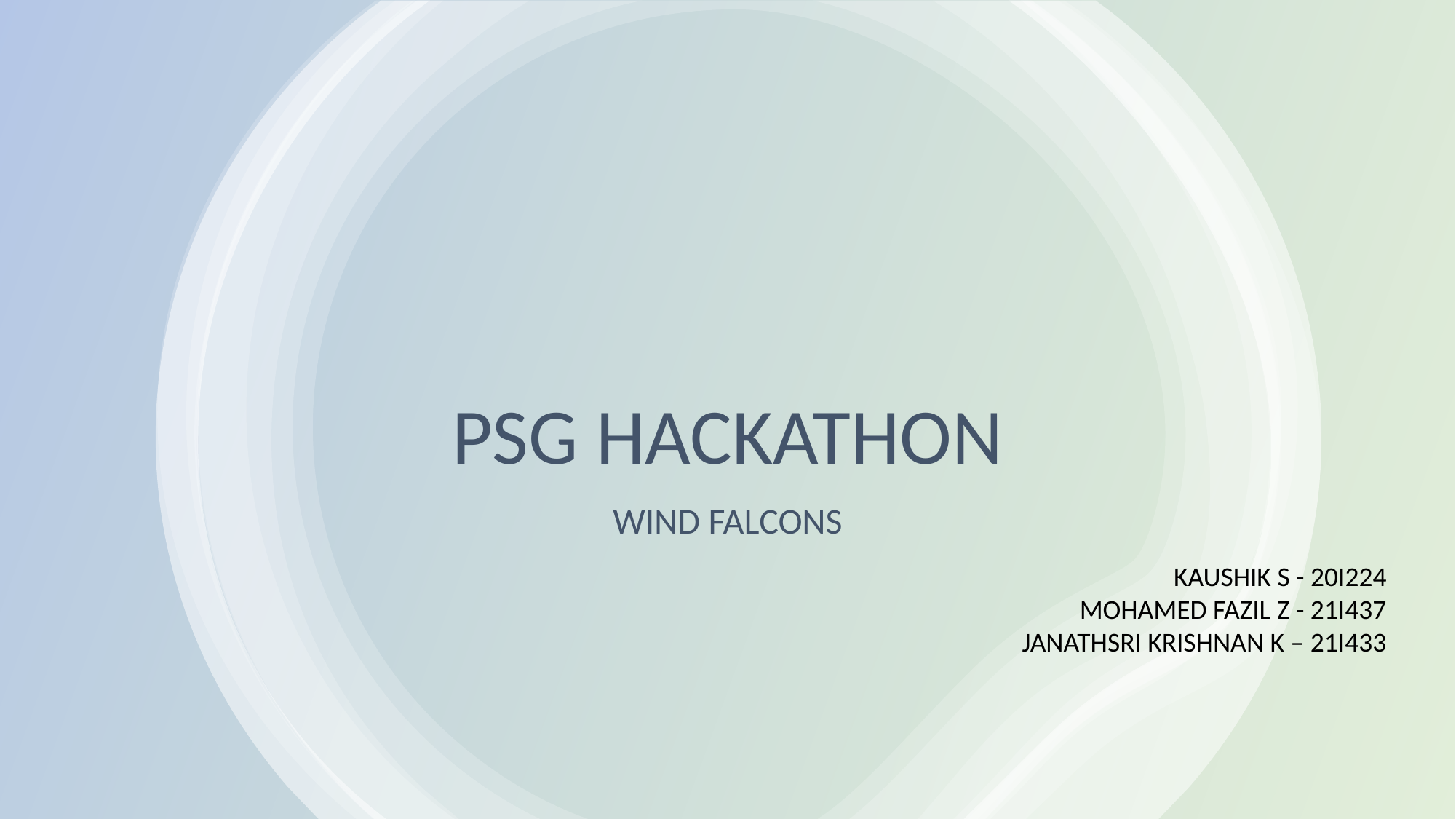

# PSG HACKATHON
WIND FALCONS
KAUSHIK S - 20I224
MOHAMED FAZIL Z - 21I437
JANATHSRI KRISHNAN K – 21I433